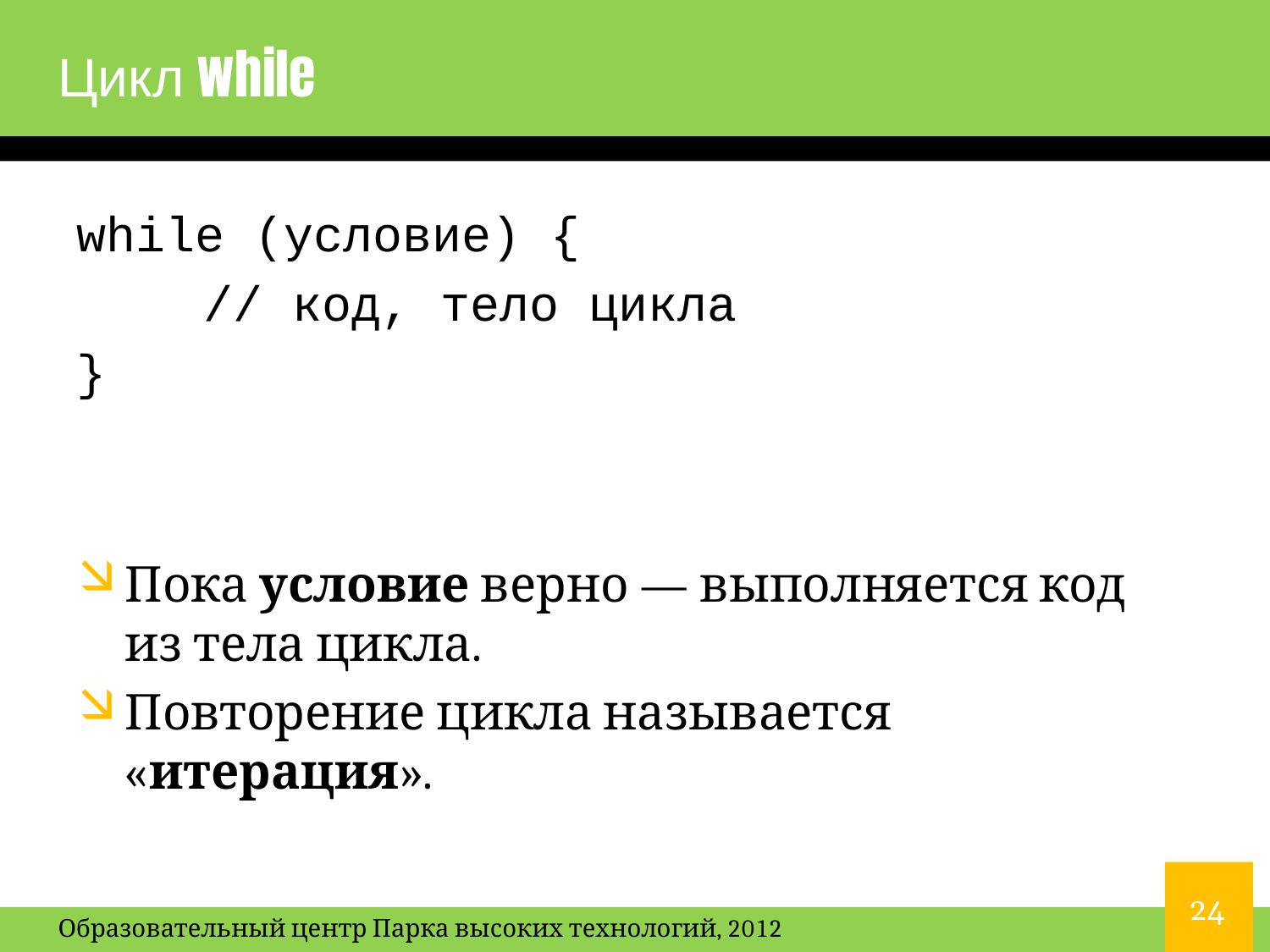

# Цикл while
while (условие) {
 	// код, тело цикла
}

Пока условие верно — выполняется код из тела цикла.
Повторение цикла называется «итерация».
24